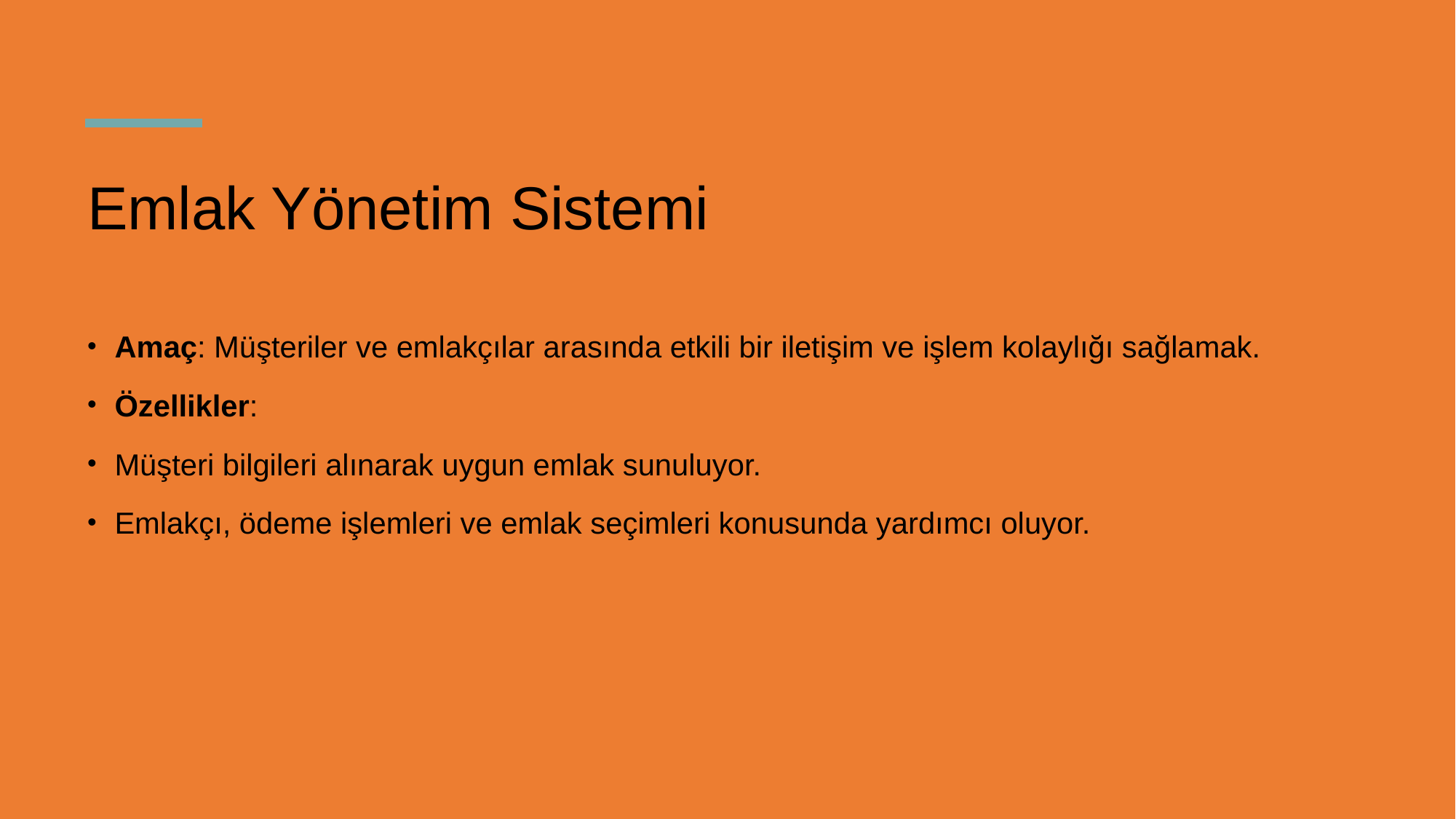

# Emlak Yönetim Sistemi
Amaç: Müşteriler ve emlakçılar arasında etkili bir iletişim ve işlem kolaylığı sağlamak.
Özellikler:
Müşteri bilgileri alınarak uygun emlak sunuluyor.
Emlakçı, ödeme işlemleri ve emlak seçimleri konusunda yardımcı oluyor.